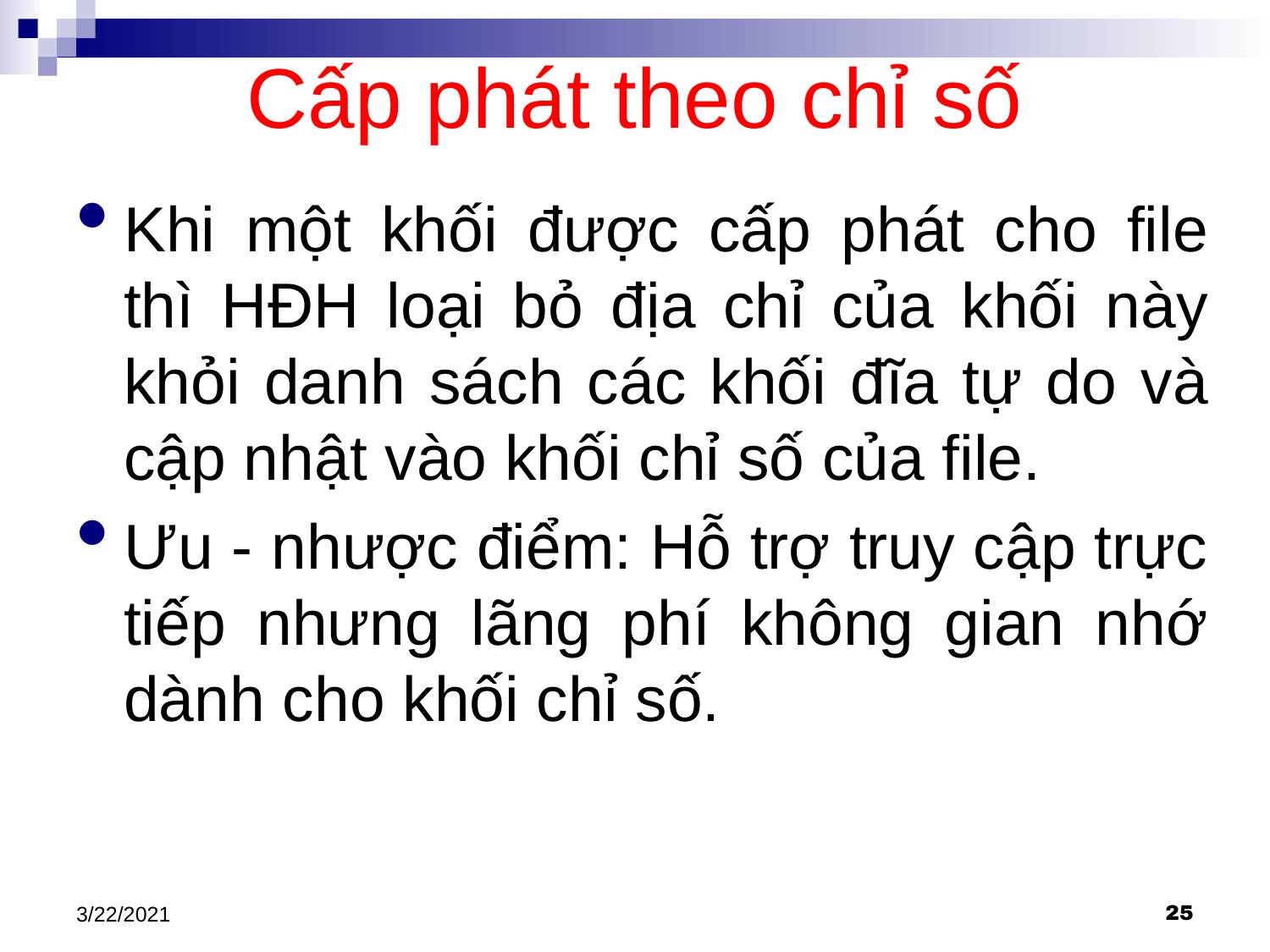

# Cấp phát theo chỉ số
Khi một khối được cấp phát cho file thì HĐH loại bỏ địa chỉ của khối này khỏi danh sách các khối đĩa tự do và cập nhật vào khối chỉ số của file.
Ưu - nhược điểm: Hỗ trợ truy cập trực tiếp nhưng lãng phí không gian nhớ dành cho khối chỉ số.
3/22/2021
25